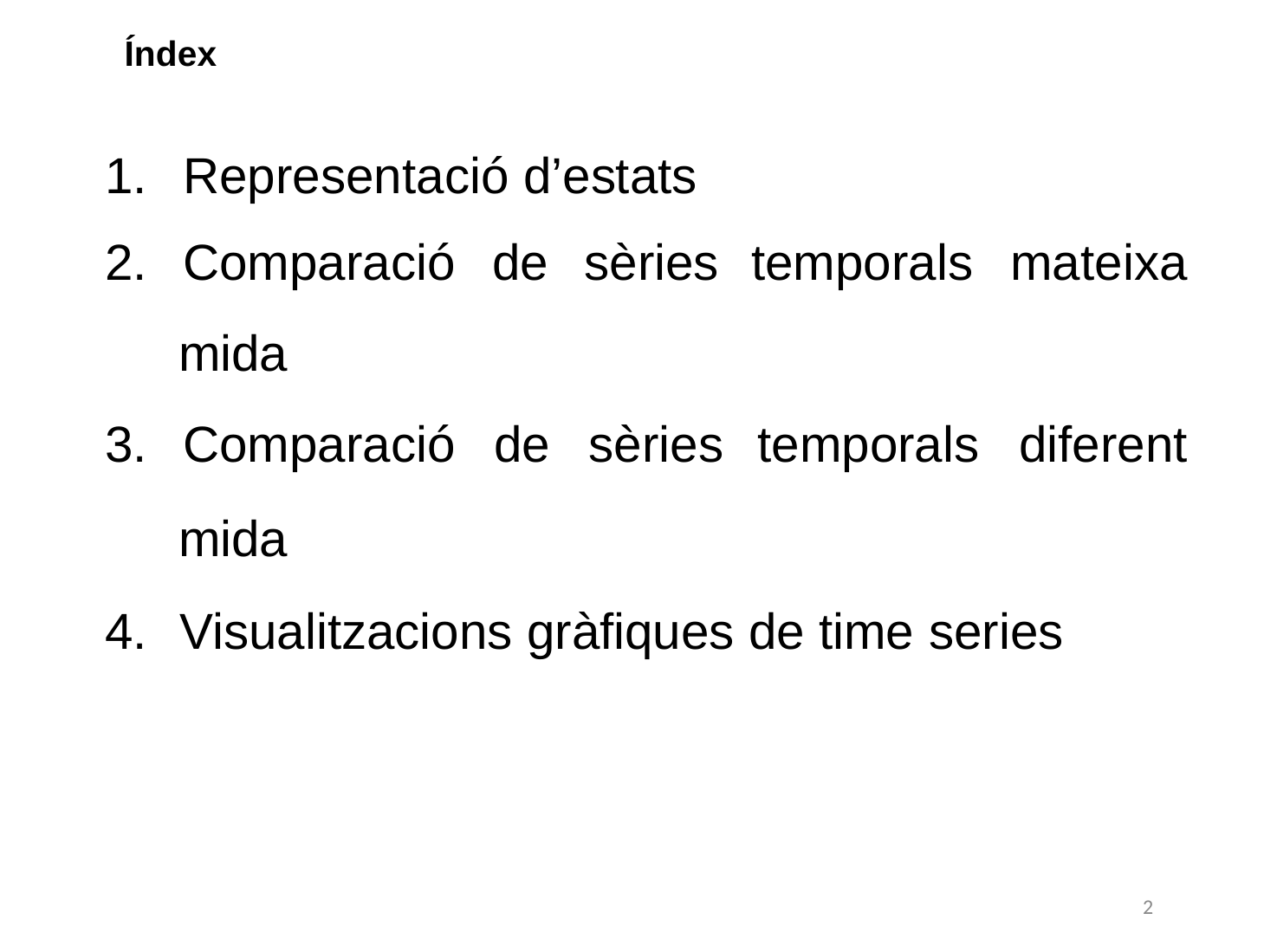

# Índex
| 1. Representació d’estats |  |  |
| --- | --- | --- |
| 2. Comparació de sèries | temporals | mateixa |
| mida |  |  |
| 3. Comparació de sèries | temporals | diferent |
| mida |  |  |
4.	Visualitzacions gràfiques de time series
2